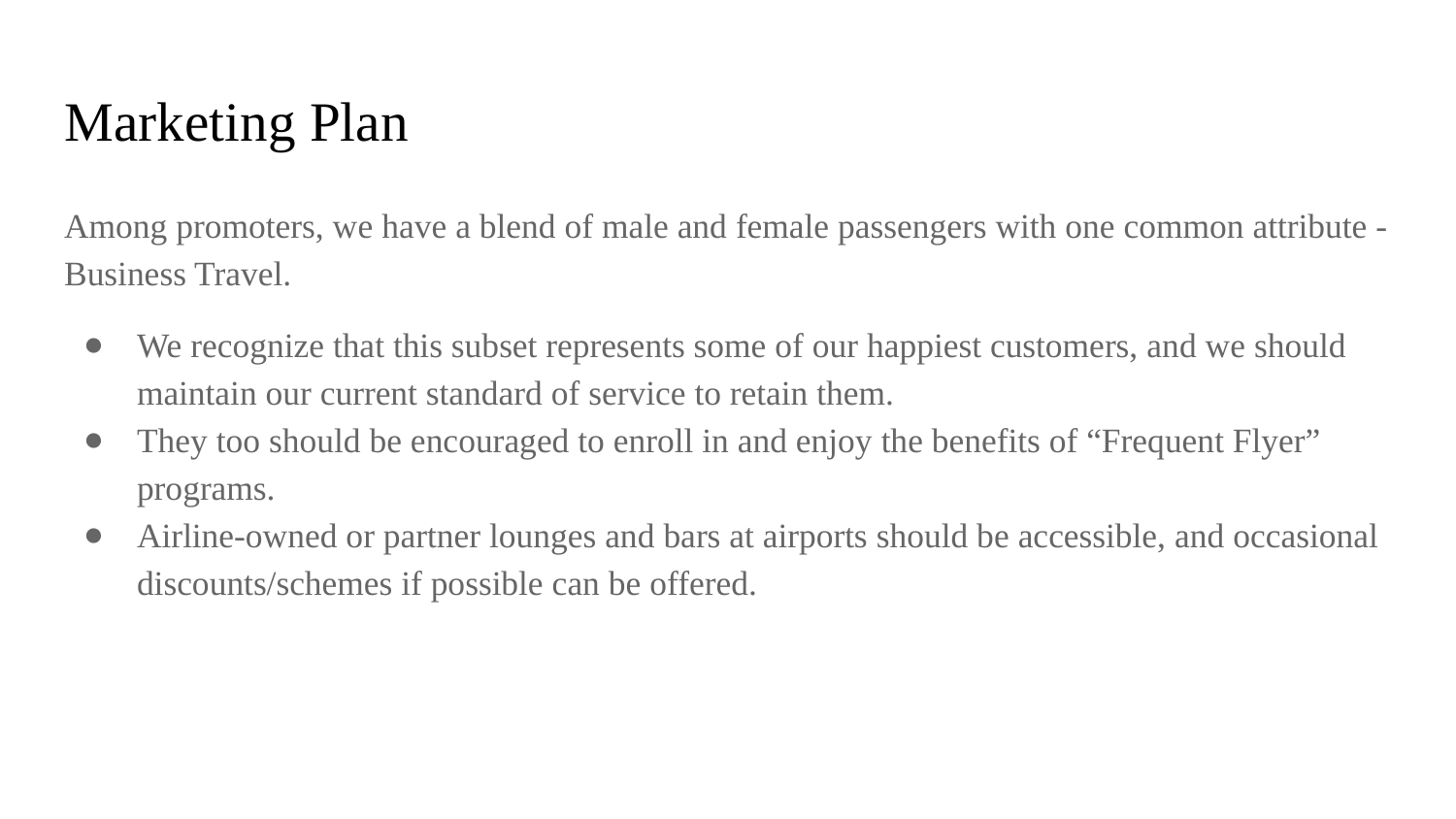

# Marketing Plan
Among promoters, we have a blend of male and female passengers with one common attribute - Business Travel.
We recognize that this subset represents some of our happiest customers, and we should maintain our current standard of service to retain them.
They too should be encouraged to enroll in and enjoy the benefits of “Frequent Flyer” programs.
Airline-owned or partner lounges and bars at airports should be accessible, and occasional discounts/schemes if possible can be offered.